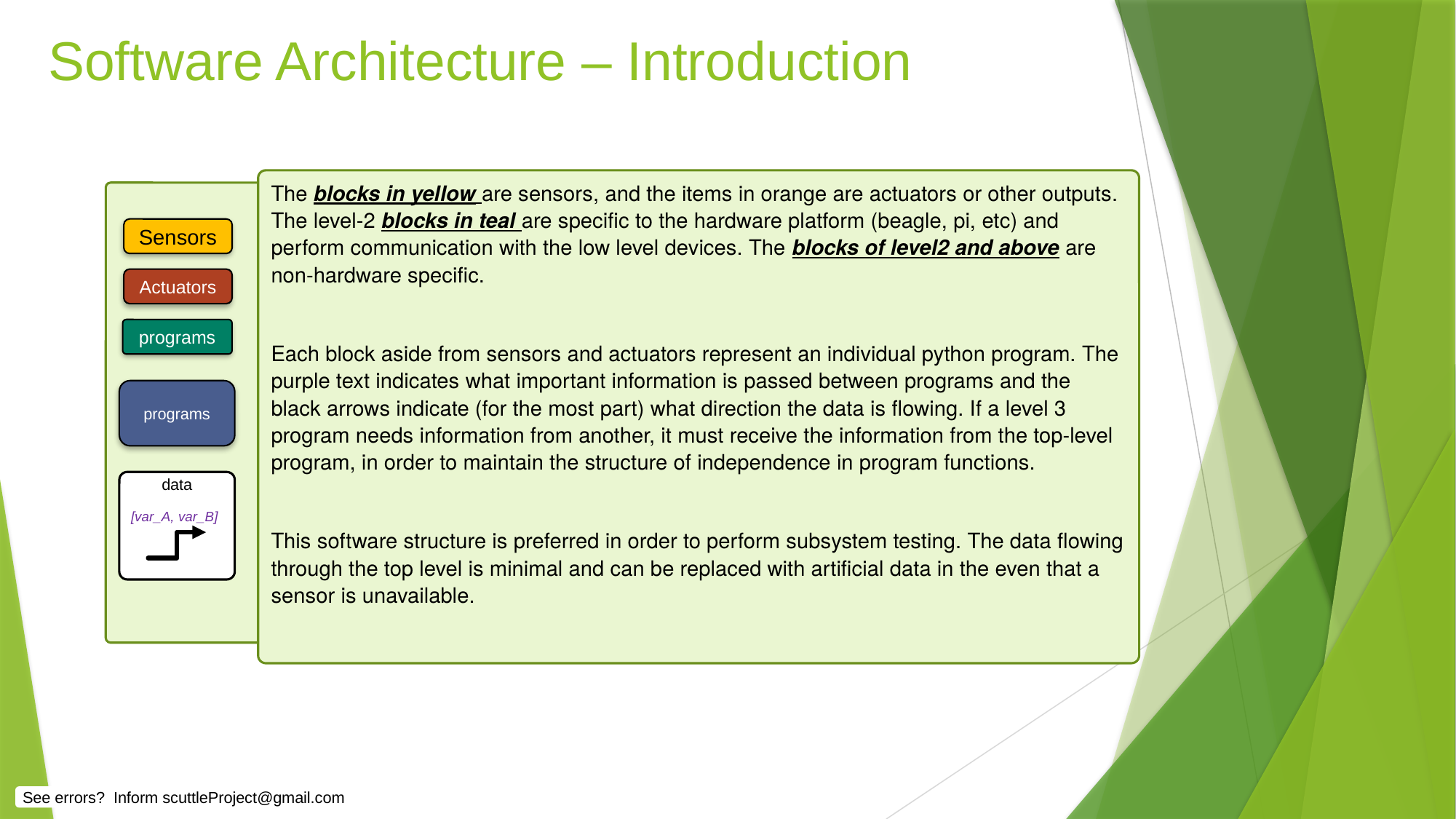

# Software Architecture – Introduction
The blocks in yellow are sensors, and the items in orange are actuators or other outputs. The level-2 blocks in teal are specific to the hardware platform (beagle, pi, etc) and perform communication with the low level devices. The blocks of level2 and above are non-hardware specific.

Each block aside from sensors and actuators represent an individual python program. The purple text indicates what important information is passed between programs and the black arrows indicate (for the most part) what direction the data is flowing. If a level 3 program needs information from another, it must receive the information from the top-level program, in order to maintain the structure of independence in program functions.

This software structure is preferred in order to perform subsystem testing. The data flowing through the top level is minimal and can be replaced with artificial data in the even that a sensor is unavailable.

Sensors
Actuators
programs
programs
data
[var_A, var_B]
See errors?  Inform scuttleProject@gmail.com